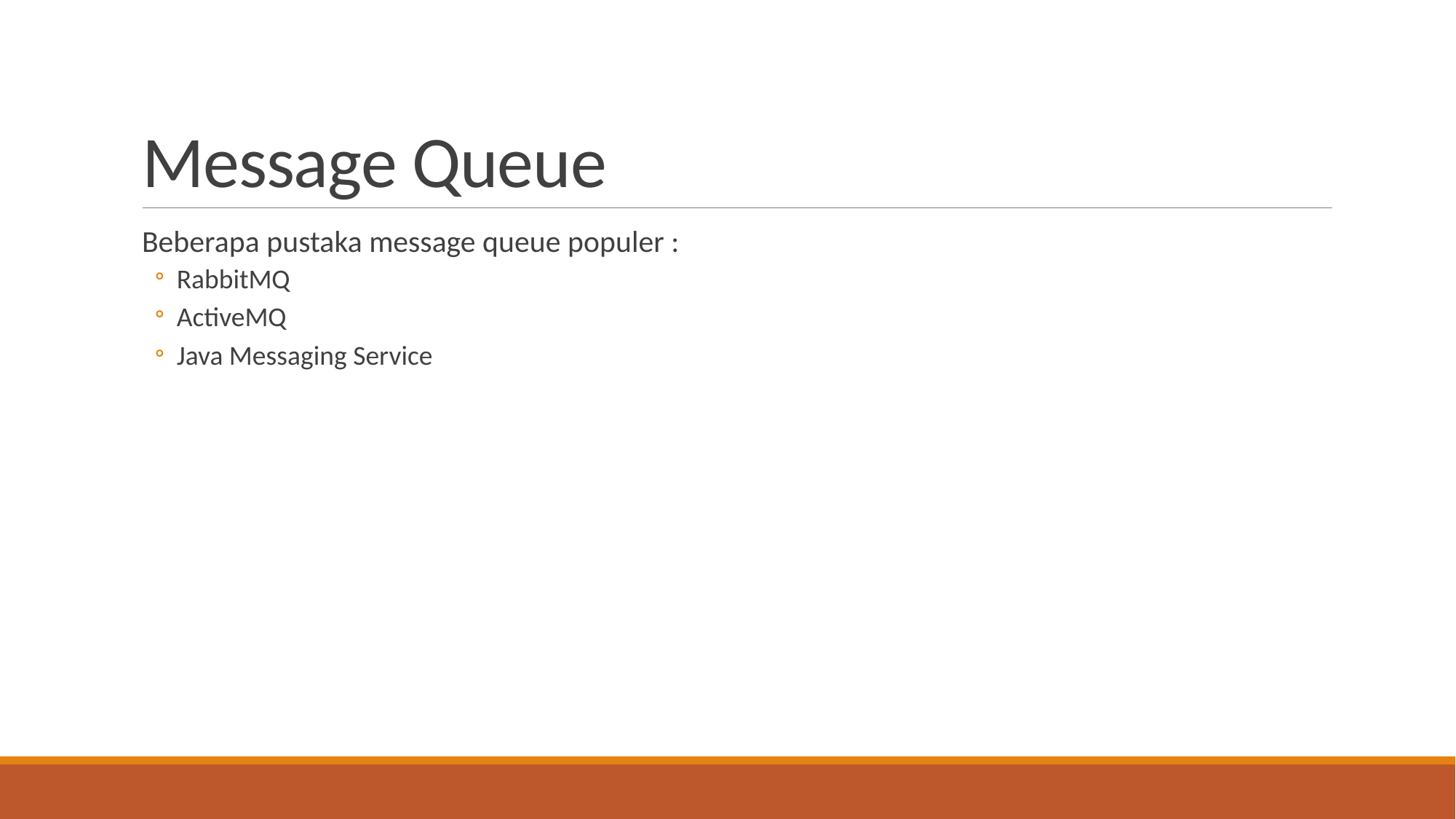

# Message Queue
Beberapa pustaka message queue populer :
RabbitMQ
ActiveMQ
Java Messaging Service